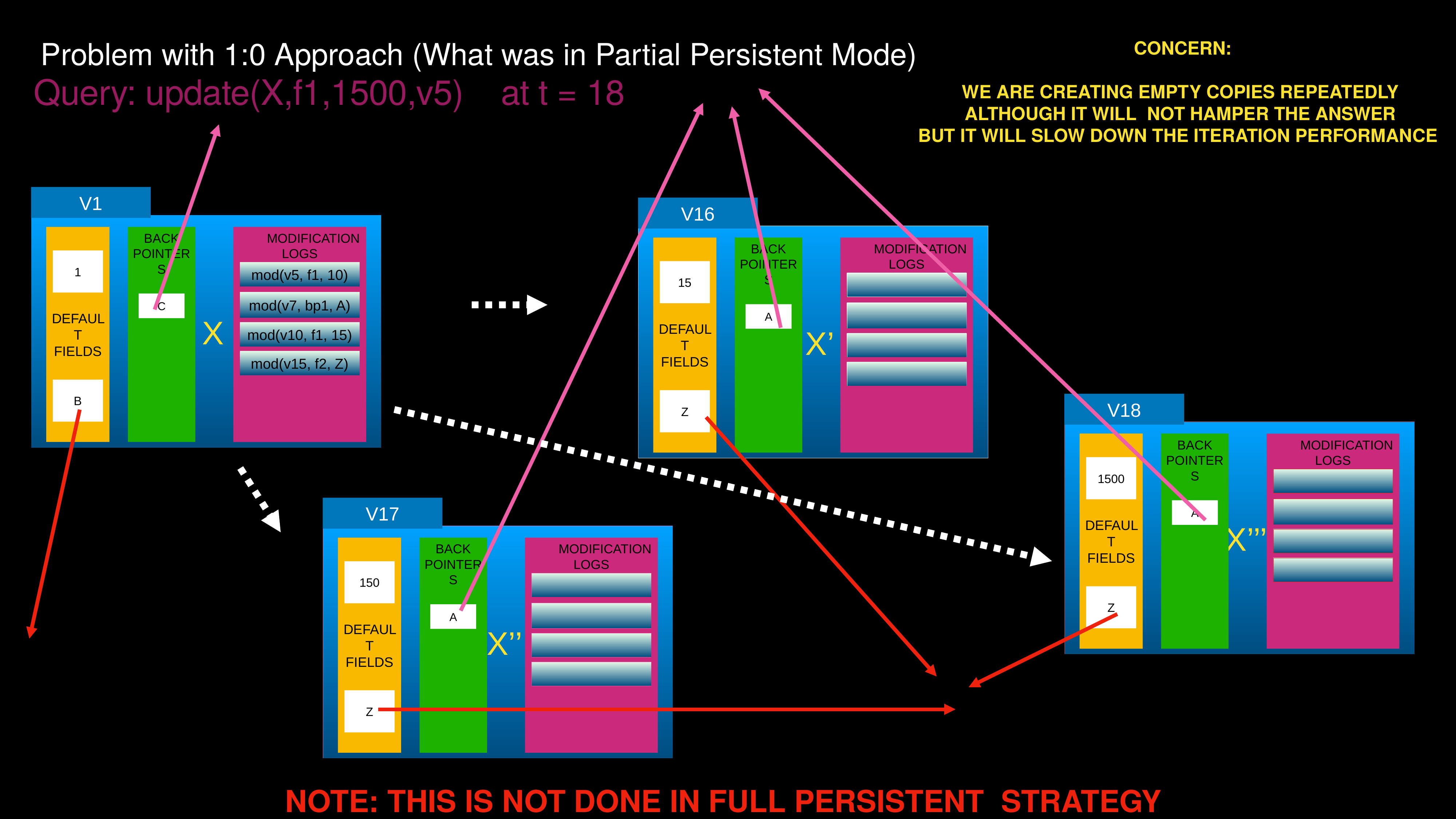

Problem with 1:0 Approach (What was in Partial Persistent Mode)
CONCERN:

WE ARE CREATING EMPTY COPIES REPEATEDLY
ALTHOUGH IT WILL  NOT HAMPER THE ANSWER
BUT IT WILL SLOW DOWN THE ITERATION PERFORMANCE
Query: update(X,f1,1500,v5)    at t = 18

V1
  X
MODIFICATION LOGS
mod(v5, f1, 10)
mod(v7, bp1, A)
mod(v10, f1, 15)
mod(v15, f2, Z)
DEFAULT FIELDS
BACK POINTERS
1
B
C
BP
V16
  X’
MODIFICATION LOGS

DEFAULT FIELDS
BACK POINTERS
15
Z
A
BP

V18
  X’’’
MODIFICATION LOGS

DEFAULT FIELDS
BACK POINTERS
1500
Z
A
BP

V17
  X’’
MODIFICATION LOGS

DEFAULT FIELDS
BACK POINTERS
150
Z
A
BP

NOTE: THIS IS NOT DONE IN FULL PERSISTENT  STRATEGY